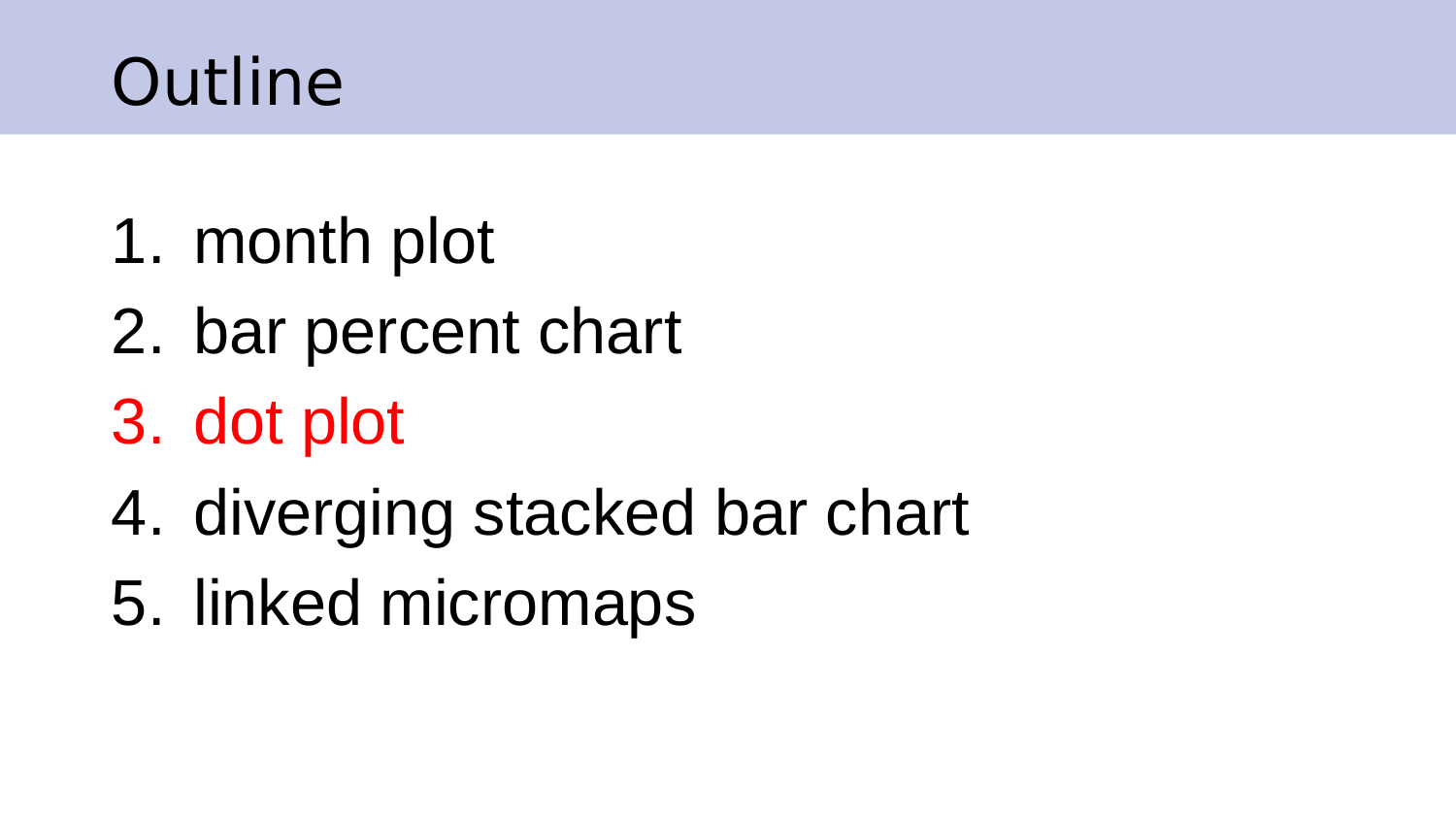

# Outline
month plot
bar percent chart
dot plot
diverging stacked bar chart
linked micromaps